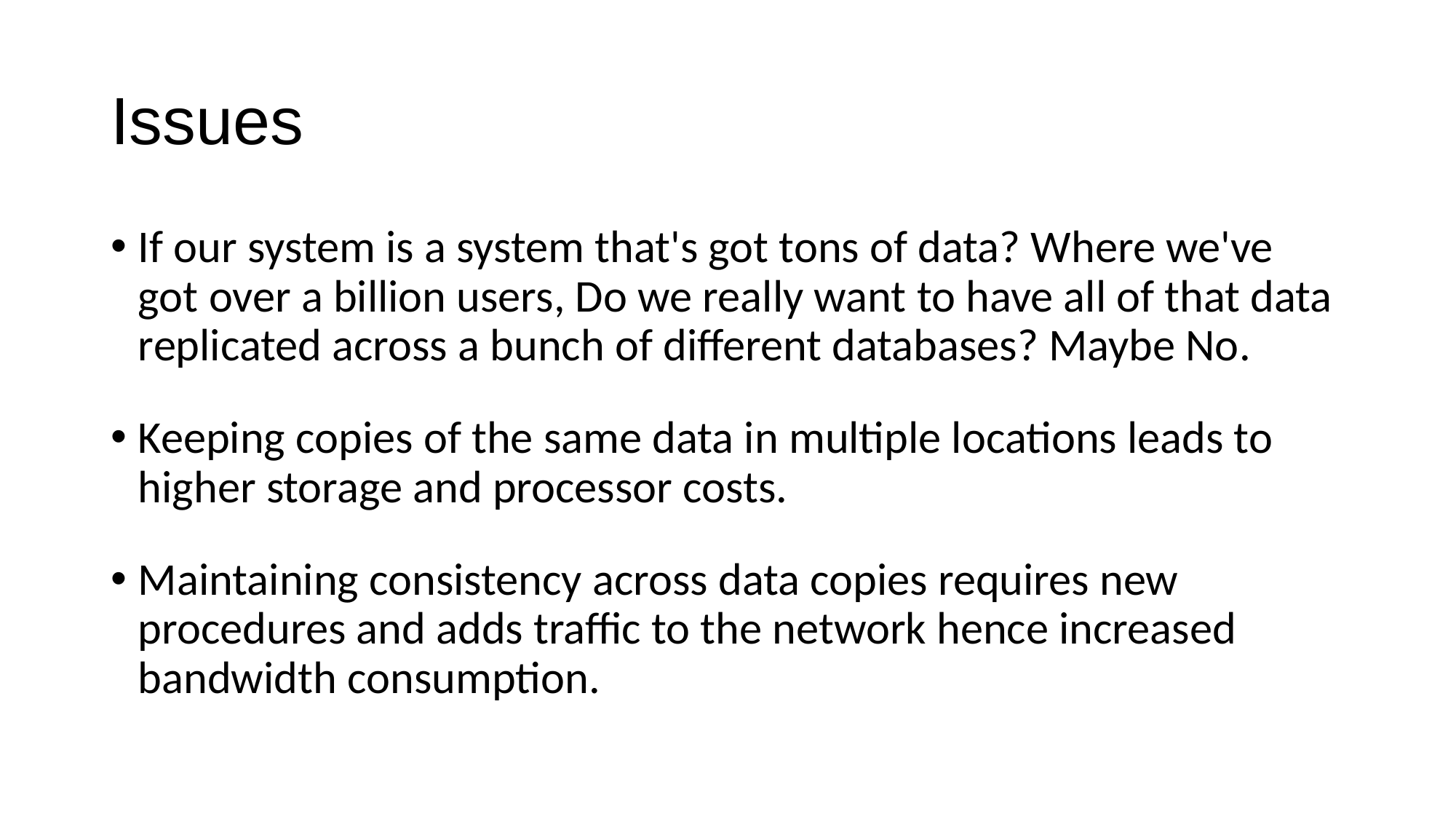

# Issues
If our system is a system that's got tons of data? Where we've got over a billion users, Do we really want to have all of that data replicated across a bunch of different databases? Maybe No.

Keeping copies of the same data in multiple locations leads to higher storage and processor costs.

Maintaining consistency across data copies requires new procedures and adds traffic to the network hence increased bandwidth consumption.